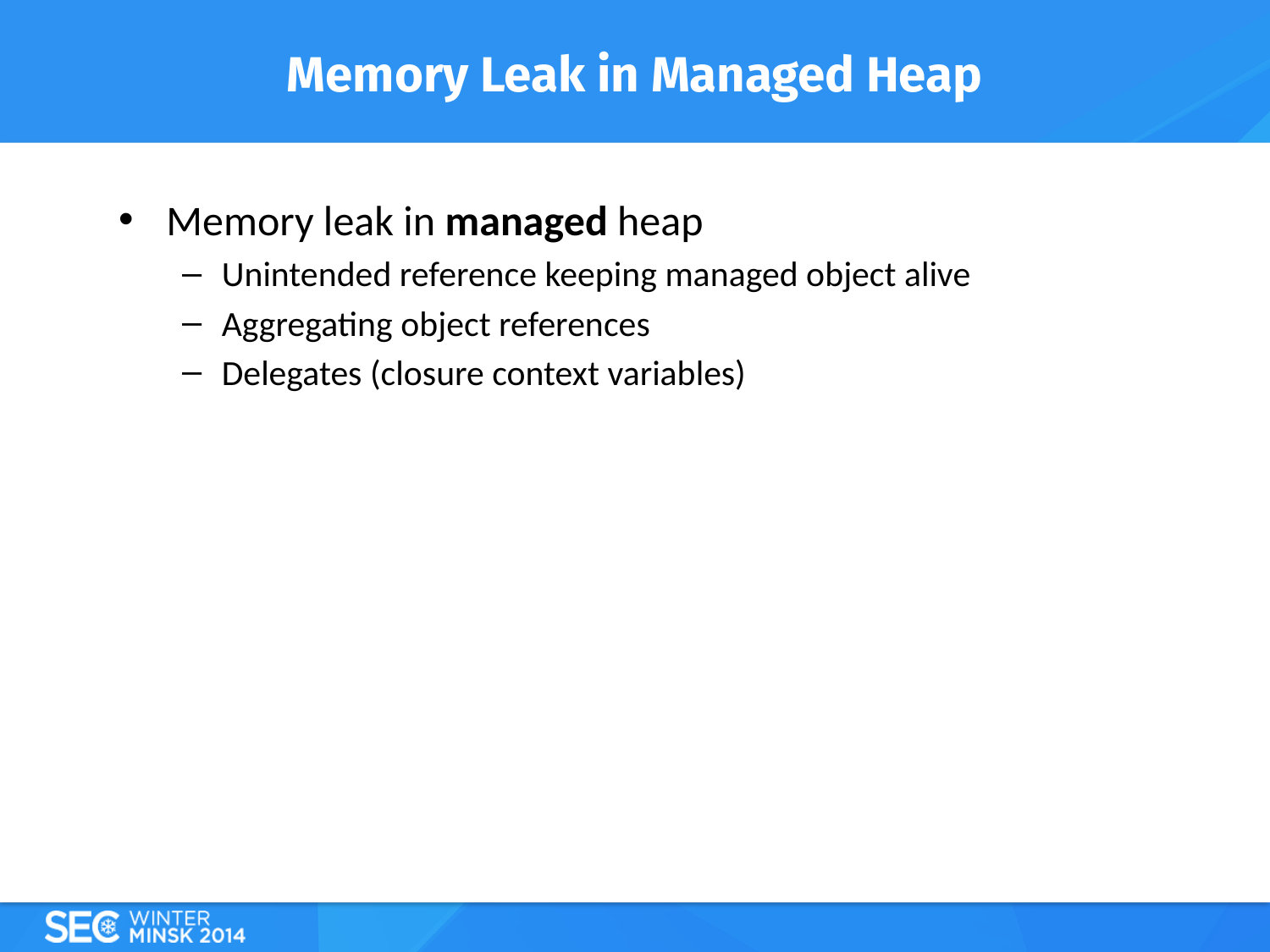

# Memory Leak in Managed Heap

Memory leak in managed heap
Unintended reference keeping managed object alive
Aggregating object references
Delegates (closure context variables)